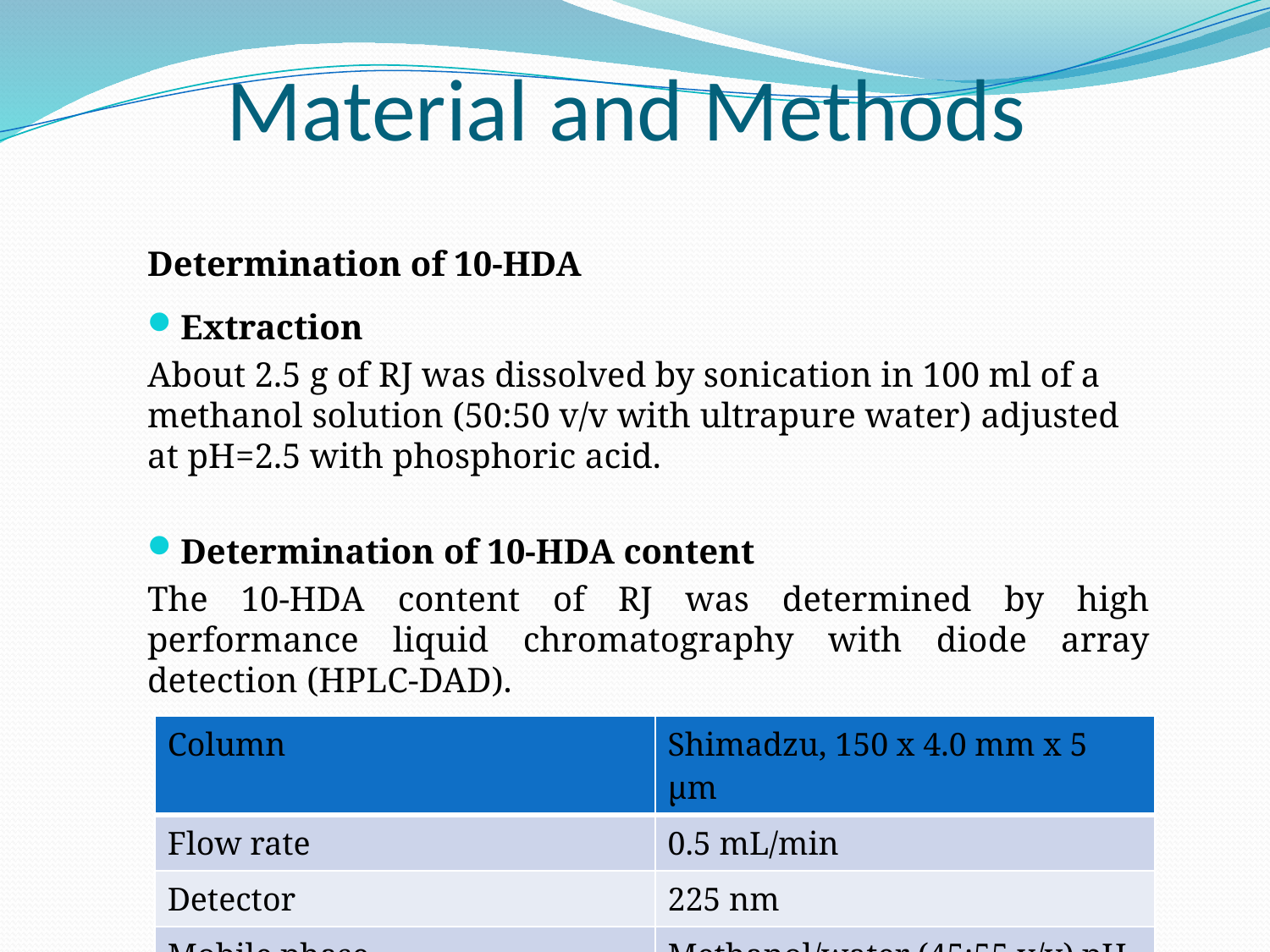

# Material and Methods
Determination of 10-HDA
Extraction
About 2.5 g of RJ was dissolved by sonication in 100 ml of a methanol solution (50:50 v/v with ultrapure water) adjusted at pH=2.5 with phosphoric acid.

Determination of 10-HDA content
The 10-HDA content of RJ was determined by high performance liquid chromatography with diode array detection (HPLC-DAD).

| Column | Shimadzu, 150 x 4.0 mm x 5 μm |
| --- | --- |
| Flow rate | 0.5 mL/min |
| Detector | 225 nm |
| Mobile phase | Methanol/water (45:55 v/v) pH 2.5 |